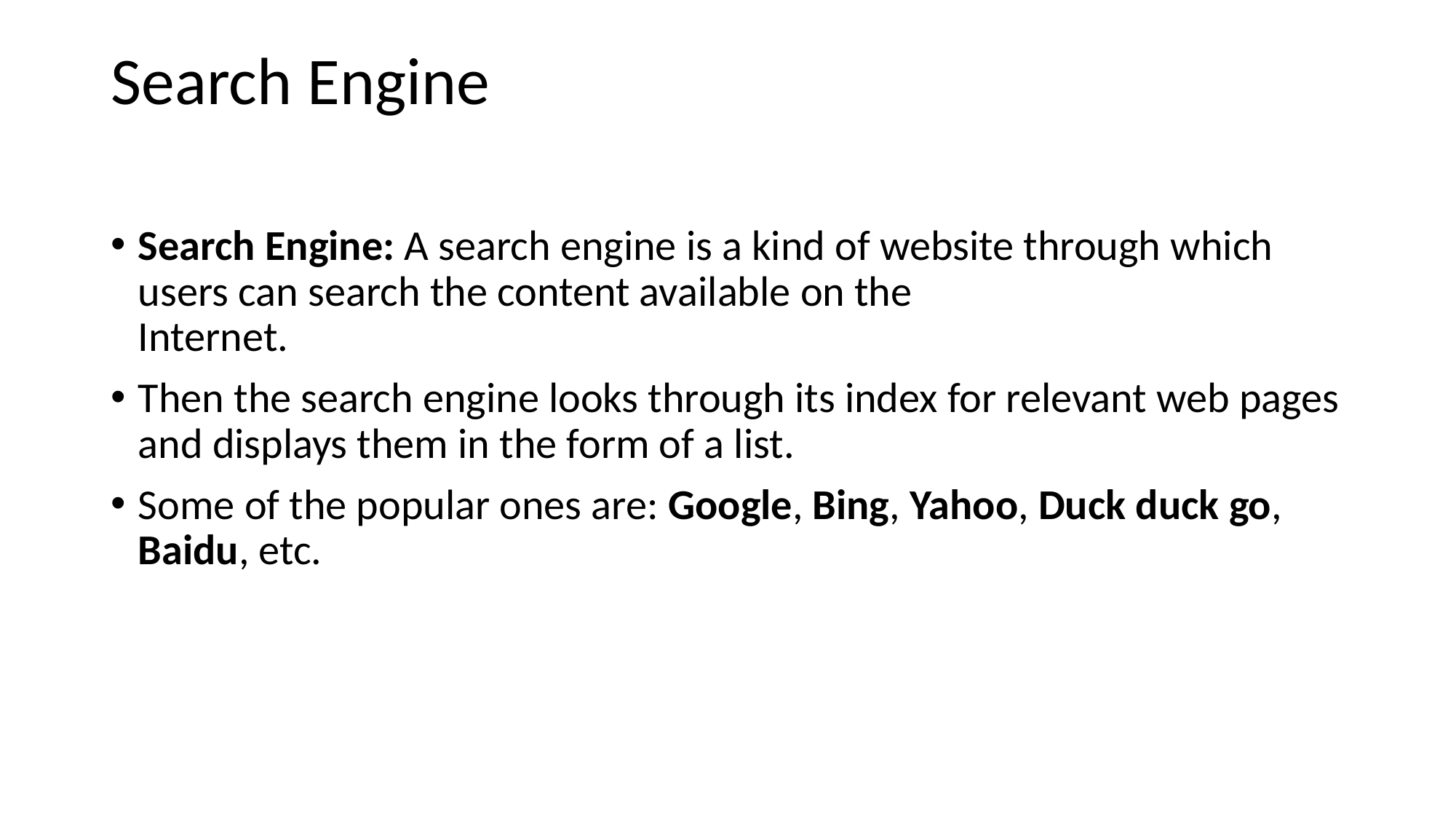

# Search Engine
Search Engine: A search engine is a kind of website through which users can search the content available on the
Internet.
Then the search engine looks through its index for relevant web pages and displays them in the form of a list.
Some of the popular ones are: Google, Bing, Yahoo, Duck duck go, Baidu, etc.